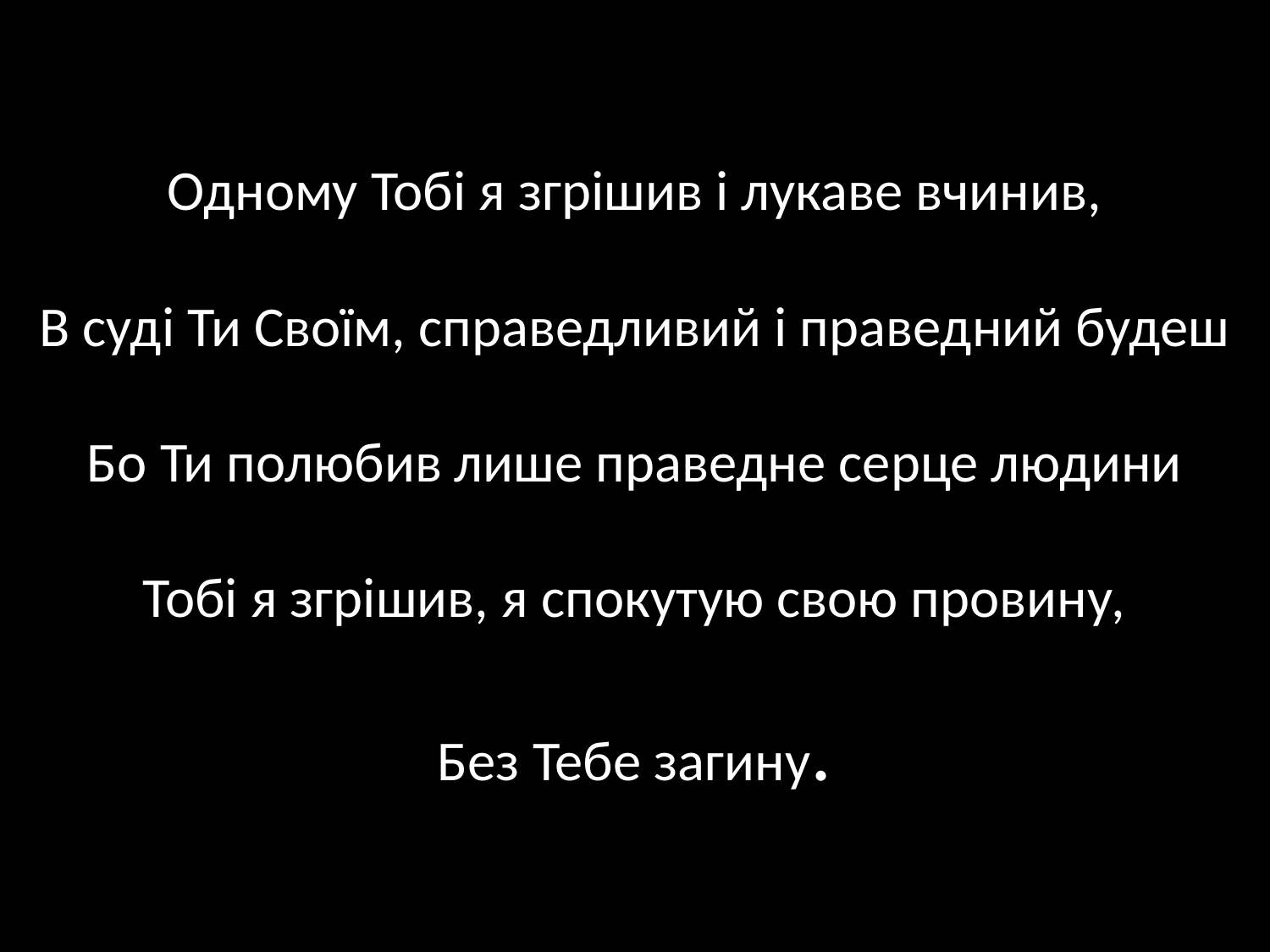

# Одному Тобі я згрішив і лукаве вчинив, В суді Ти Своїм, справедливий і праведний будеш Бо Ти полюбив лише праведне серце людини Тобі я згрішив, я спокутую свою провину, Без Тебе загину.